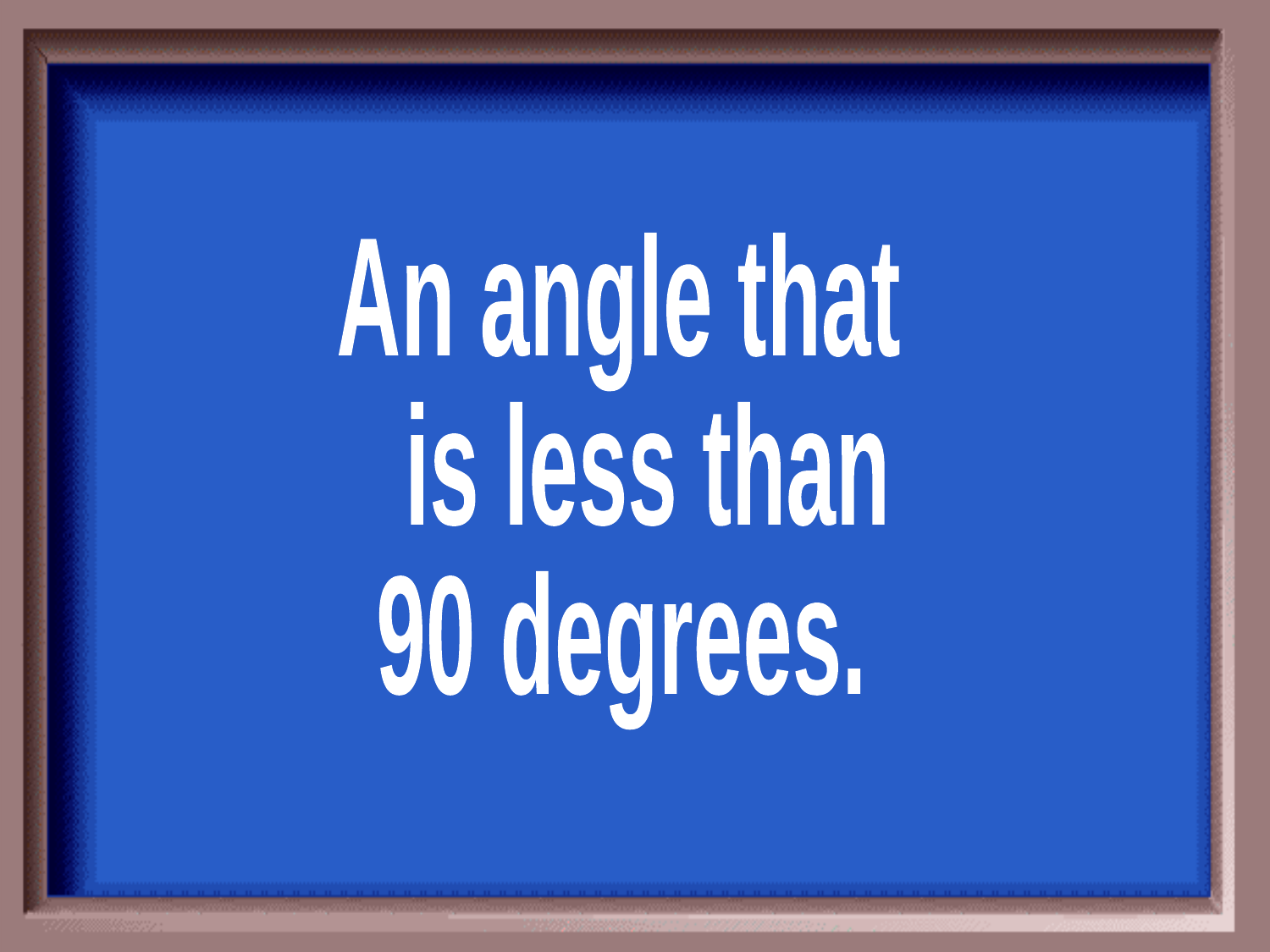

An angle that
 is less than
90 degrees.